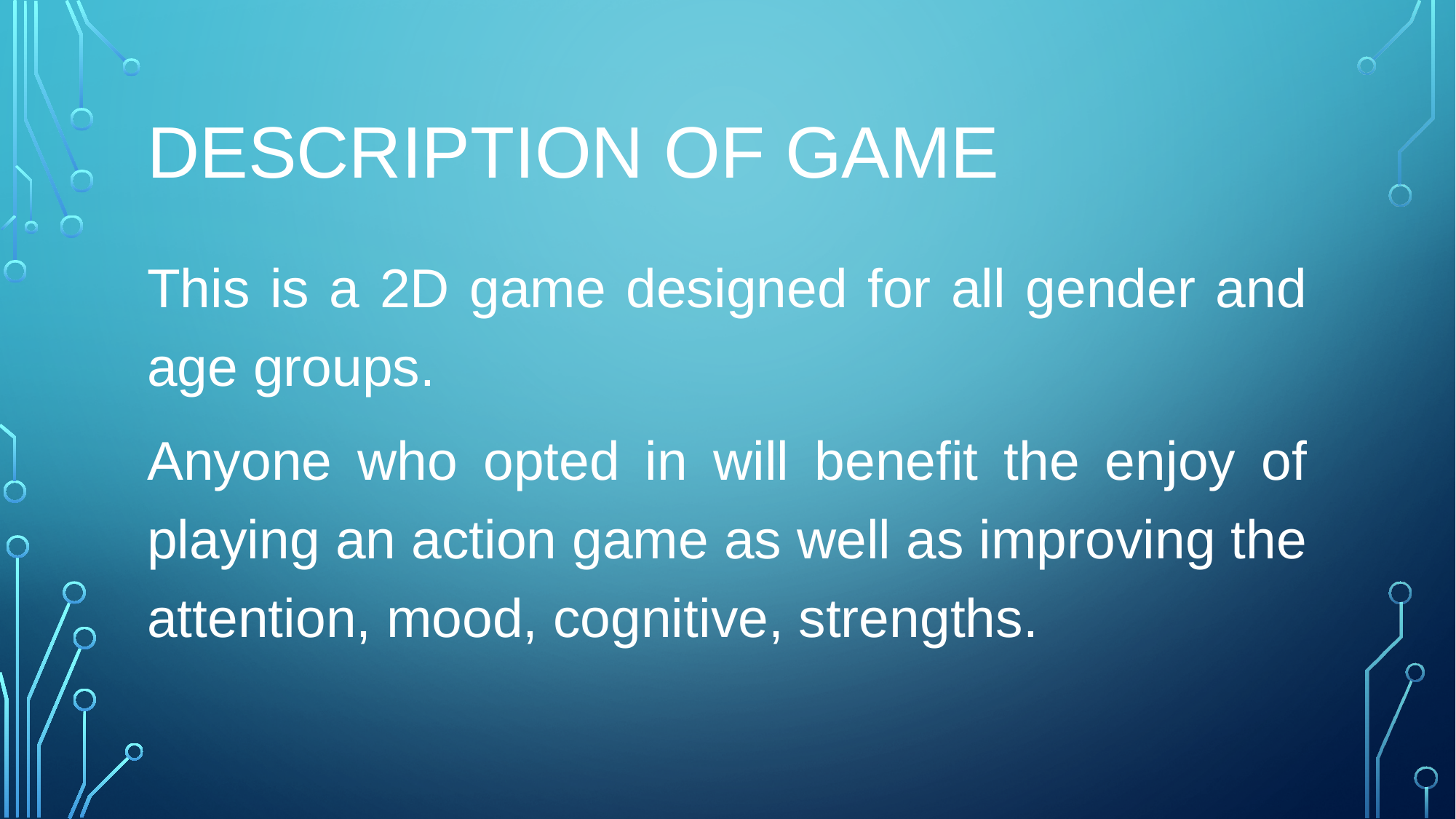

# description of Game
This is a 2D game designed for all gender and age groups.
Anyone who opted in will benefit the enjoy of playing an action game as well as improving the attention, mood, cognitive, strengths.